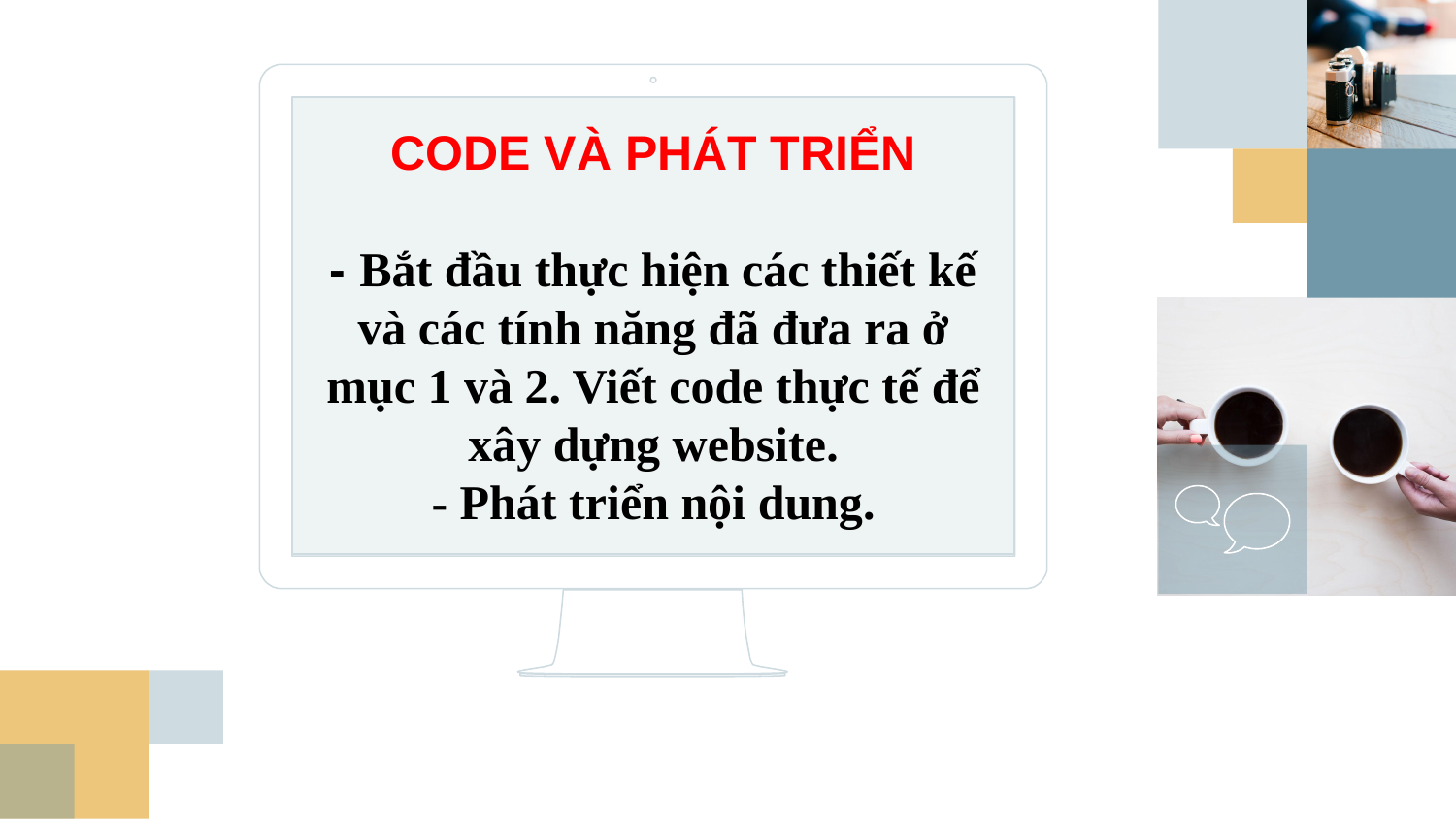

CODE VÀ PHÁT TRIỂN
- Bắt đầu thực hiện các thiết kế và các tính năng đã đưa ra ở mục 1 và 2. Viết code thực tế để xây dựng website.
- Phát triển nội dung.